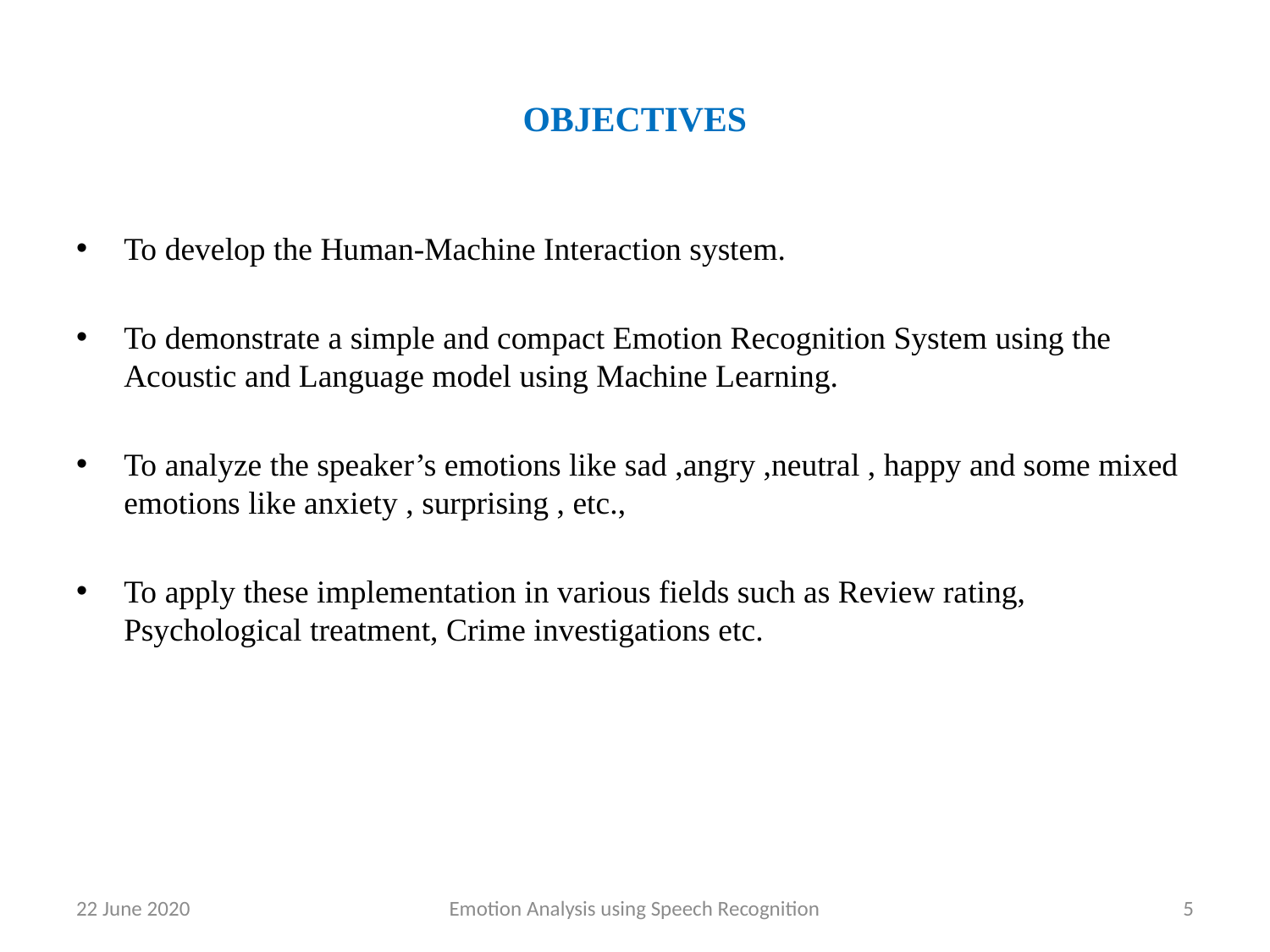

# OBJECTIVES
To develop the Human-Machine Interaction system.

To demonstrate a simple and compact Emotion Recognition System using the Acoustic and Language model using Machine Learning.

To analyze the speaker’s emotions like sad ,angry ,neutral , happy and some mixed emotions like anxiety , surprising , etc.,

To apply these implementation in various fields such as Review rating, Psychological treatment, Crime investigations etc.

22 June 2020
Emotion Analysis using Speech Recognition
5